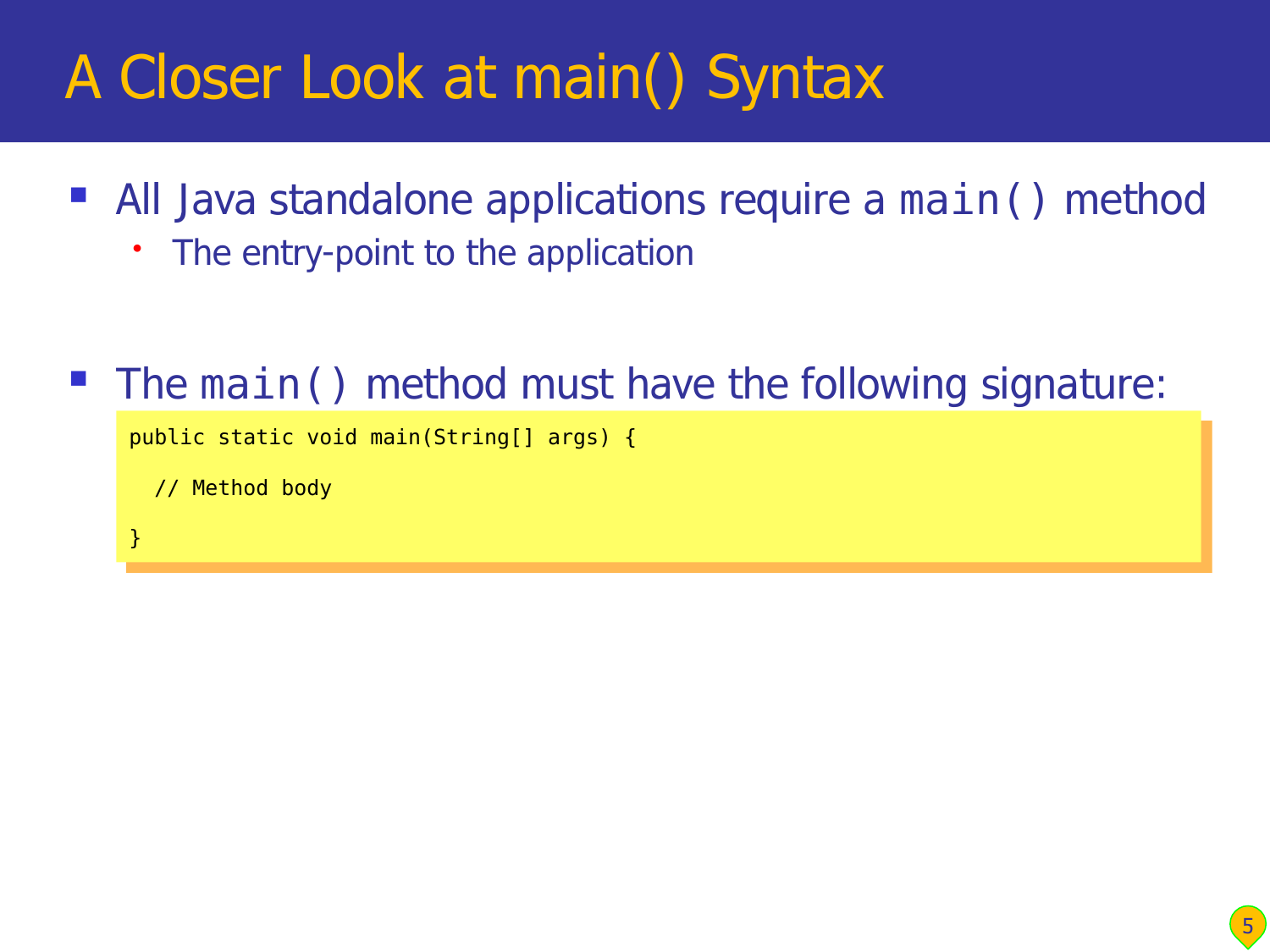

# A Closer Look at main() Syntax
All Java standalone applications require a main() method
The entry-point to the application

The main() method must have the following signature:

public static void main(String[] args) {

  // Method body

}
5